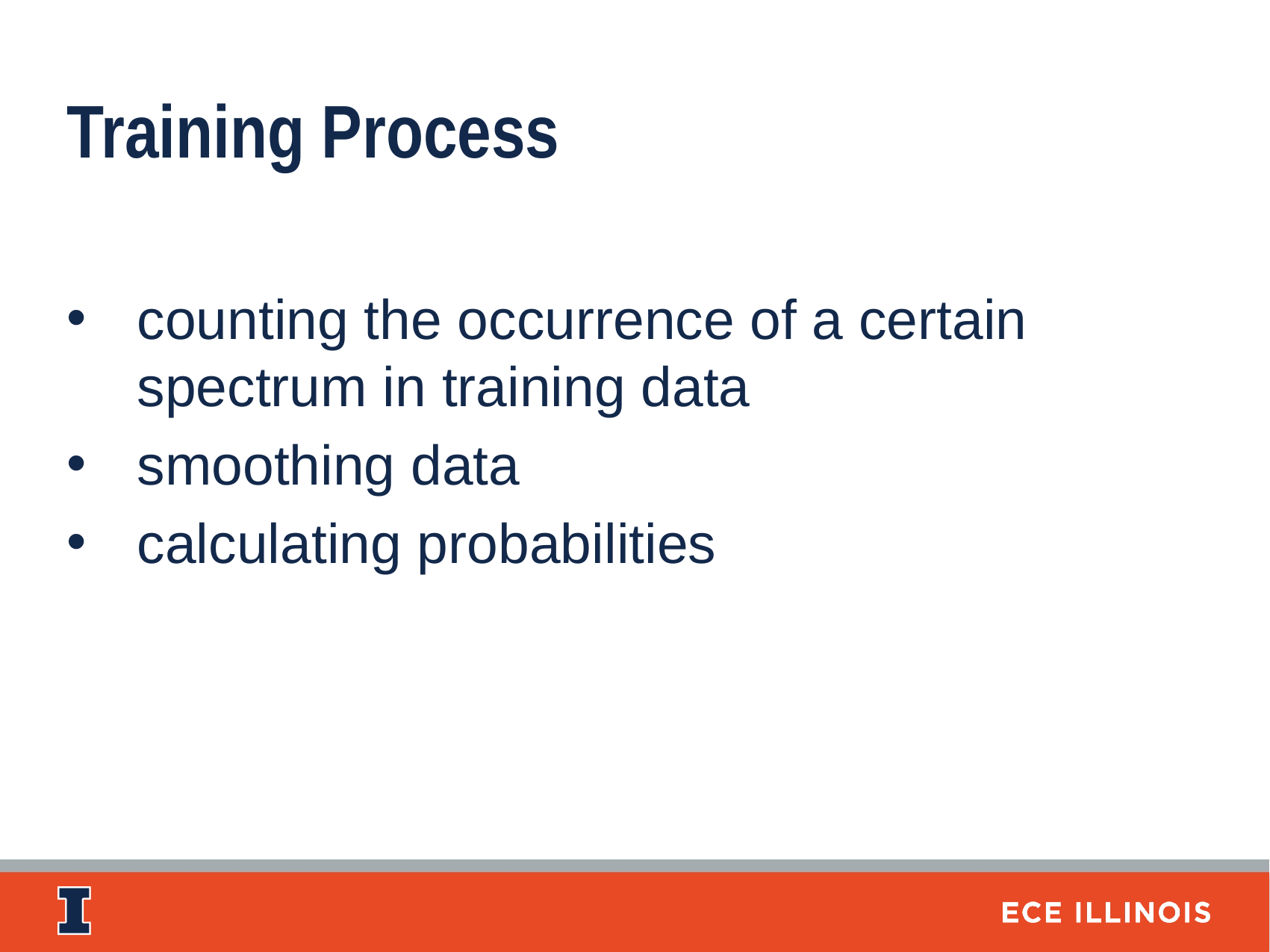

Training Process

counting the occurrence of a certain spectrum in training data
smoothing data
calculating probabilities
7